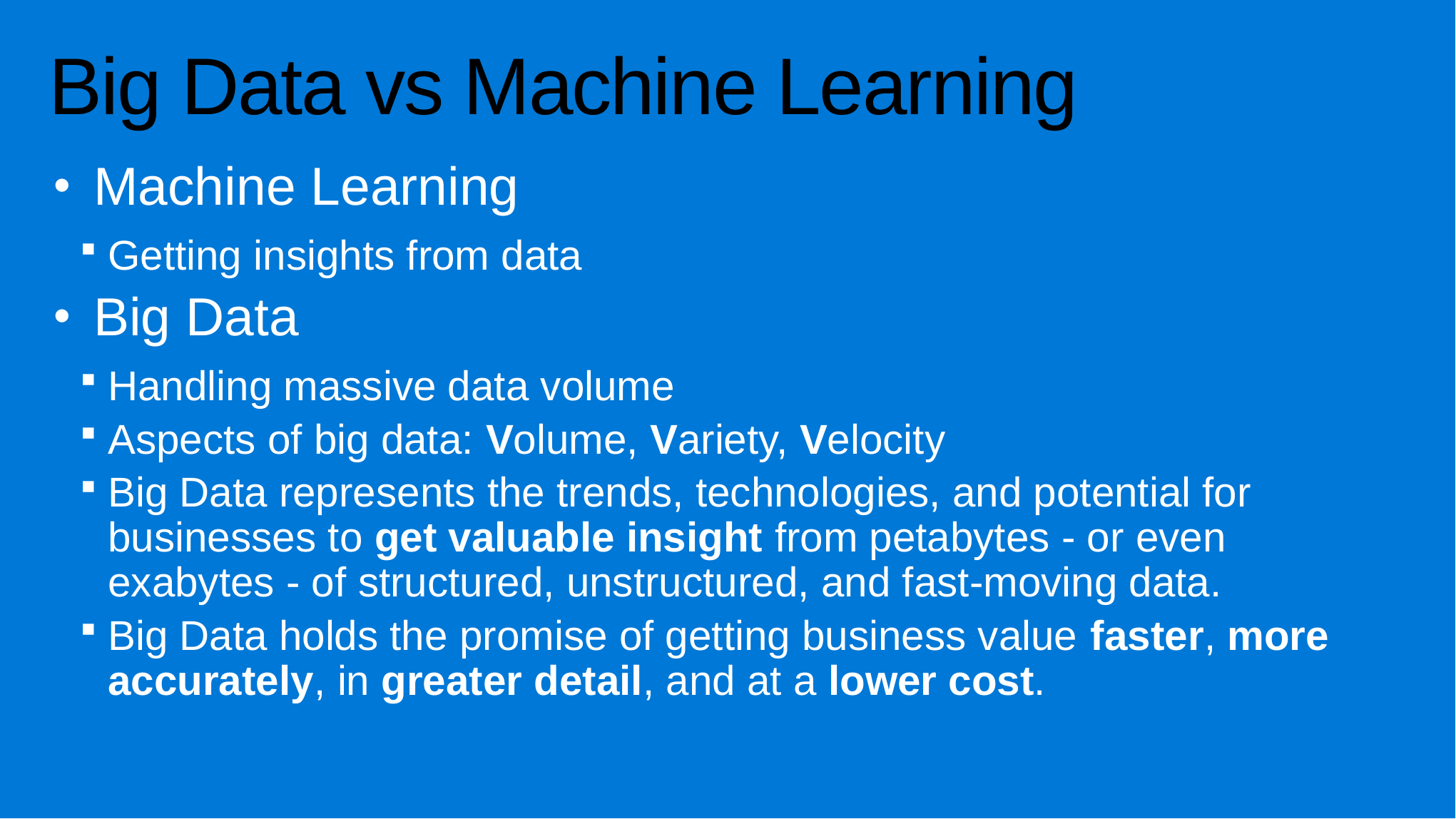

# Big Data vs Machine Learning
Machine Learning
Getting insights from data
Big Data
Handling massive data volume
Aspects of big data: Volume, Variety, Velocity
Big Data represents the trends, technologies, and potential for businesses to get valuable insight from petabytes - or even exabytes - of structured, unstructured, and fast-moving data.
Big Data holds the promise of getting business value faster, more accurately, in greater detail, and at a lower cost.